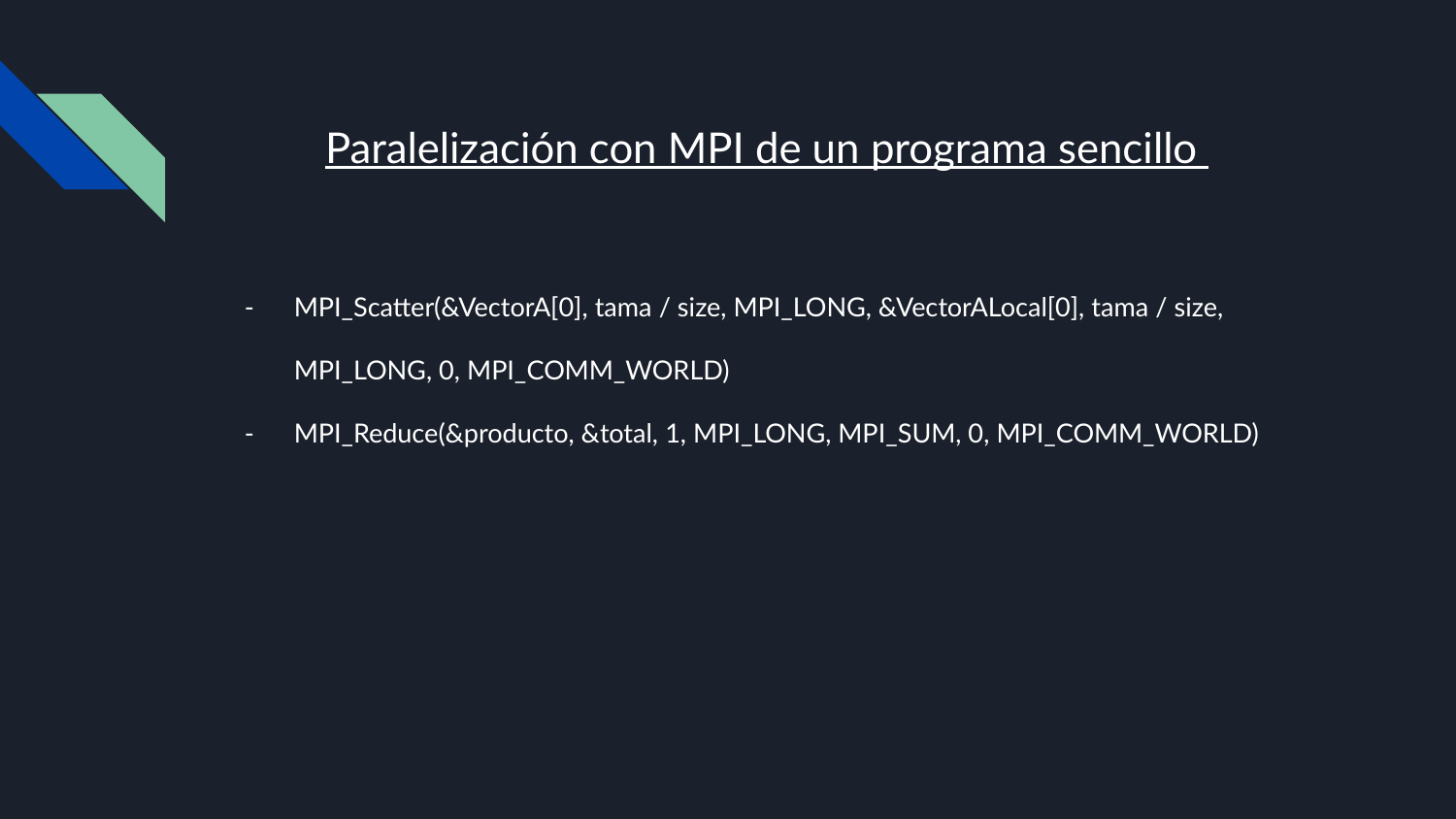

# Paralelización con MPI de un programa sencillo
MPI_Scatter(&VectorA[0], tama / size, MPI_LONG, &VectorALocal[0], tama / size, MPI_LONG, 0, MPI_COMM_WORLD)
MPI_Reduce(&producto, &total, 1, MPI_LONG, MPI_SUM, 0, MPI_COMM_WORLD)